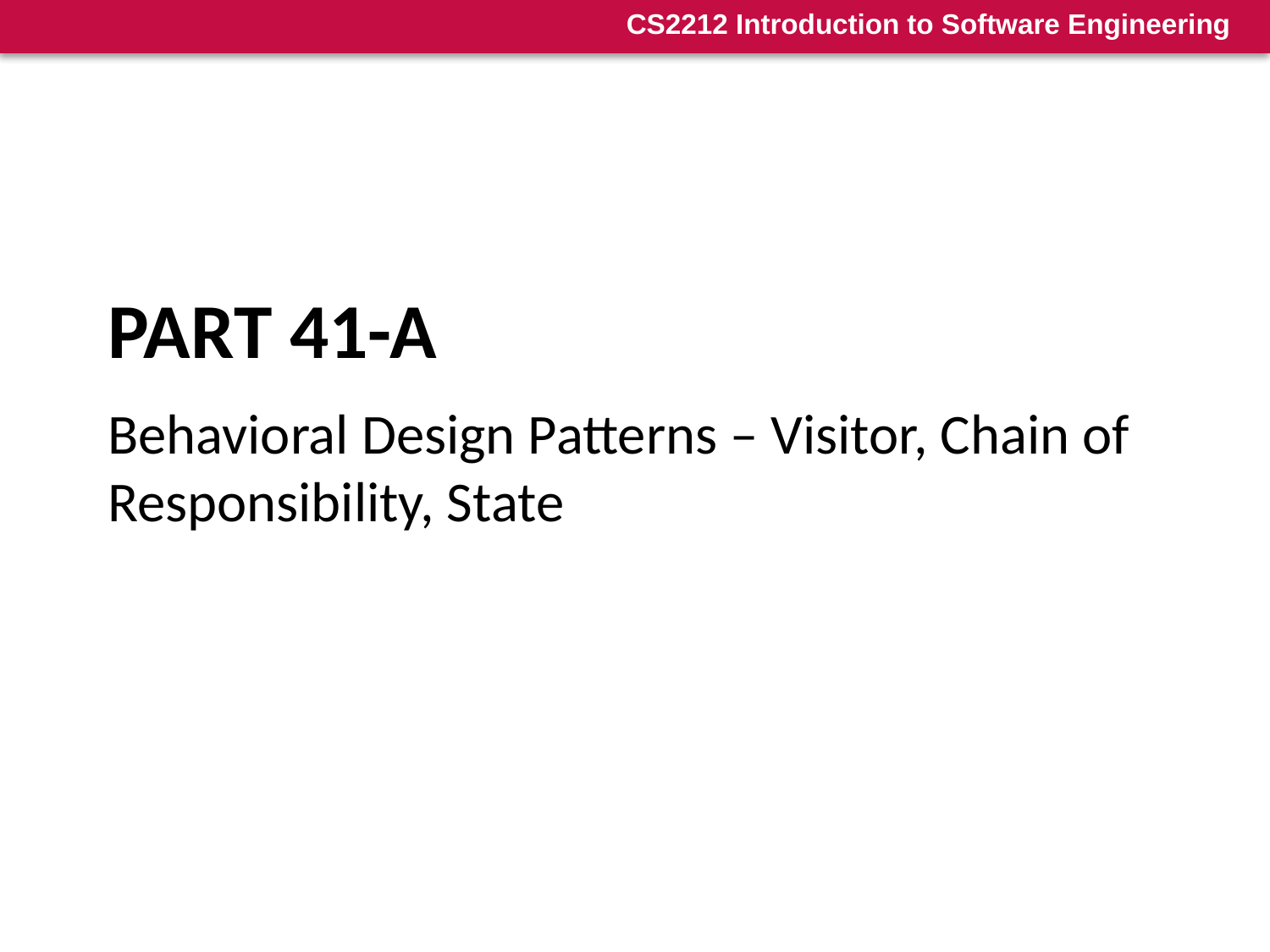

# Part 41-a
Behavioral Design Patterns – Visitor, Chain of Responsibility, State